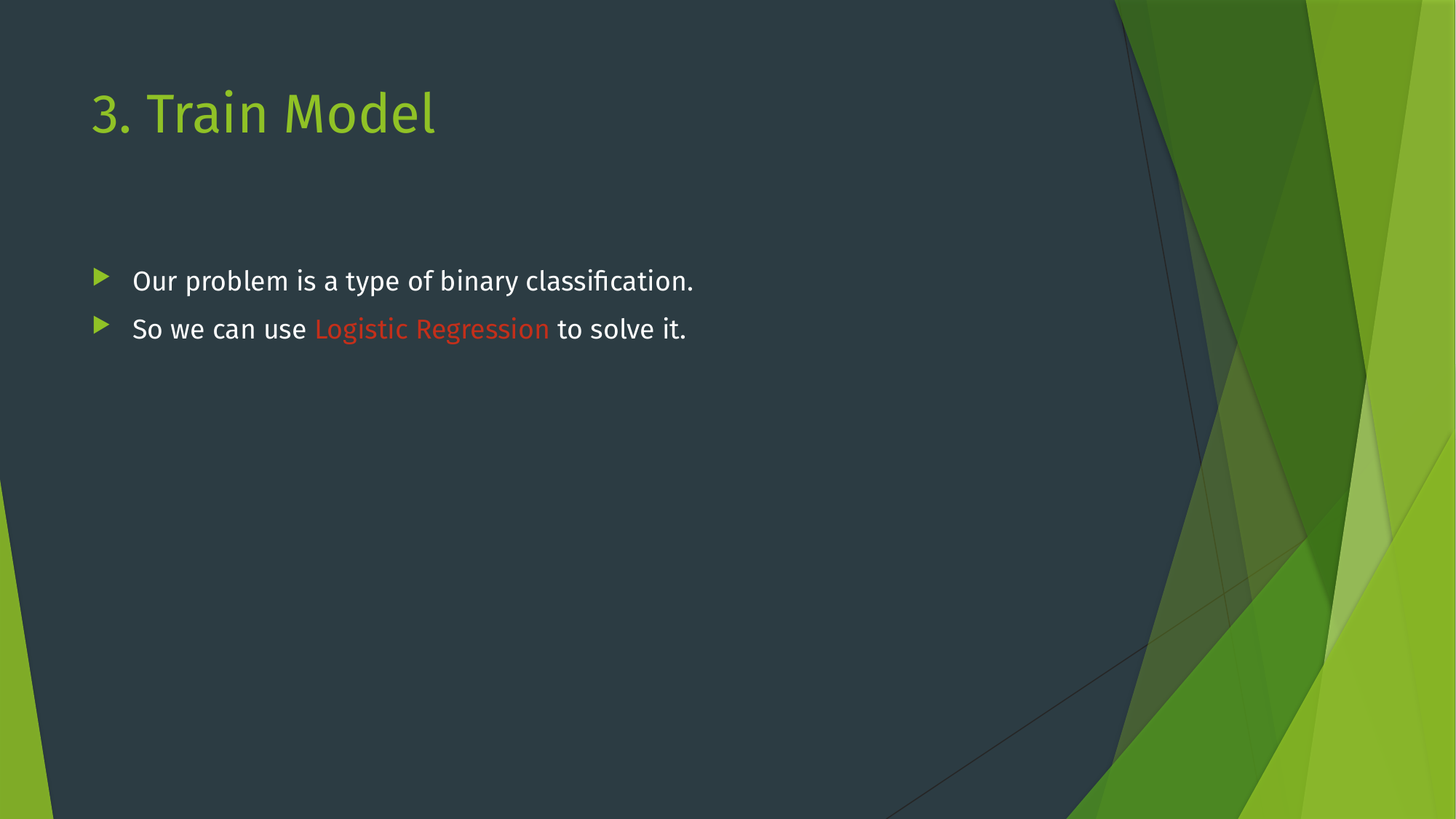

# 3. Train Model
Our problem is a type of binary classification.
So we can use Logistic Regression to solve it.